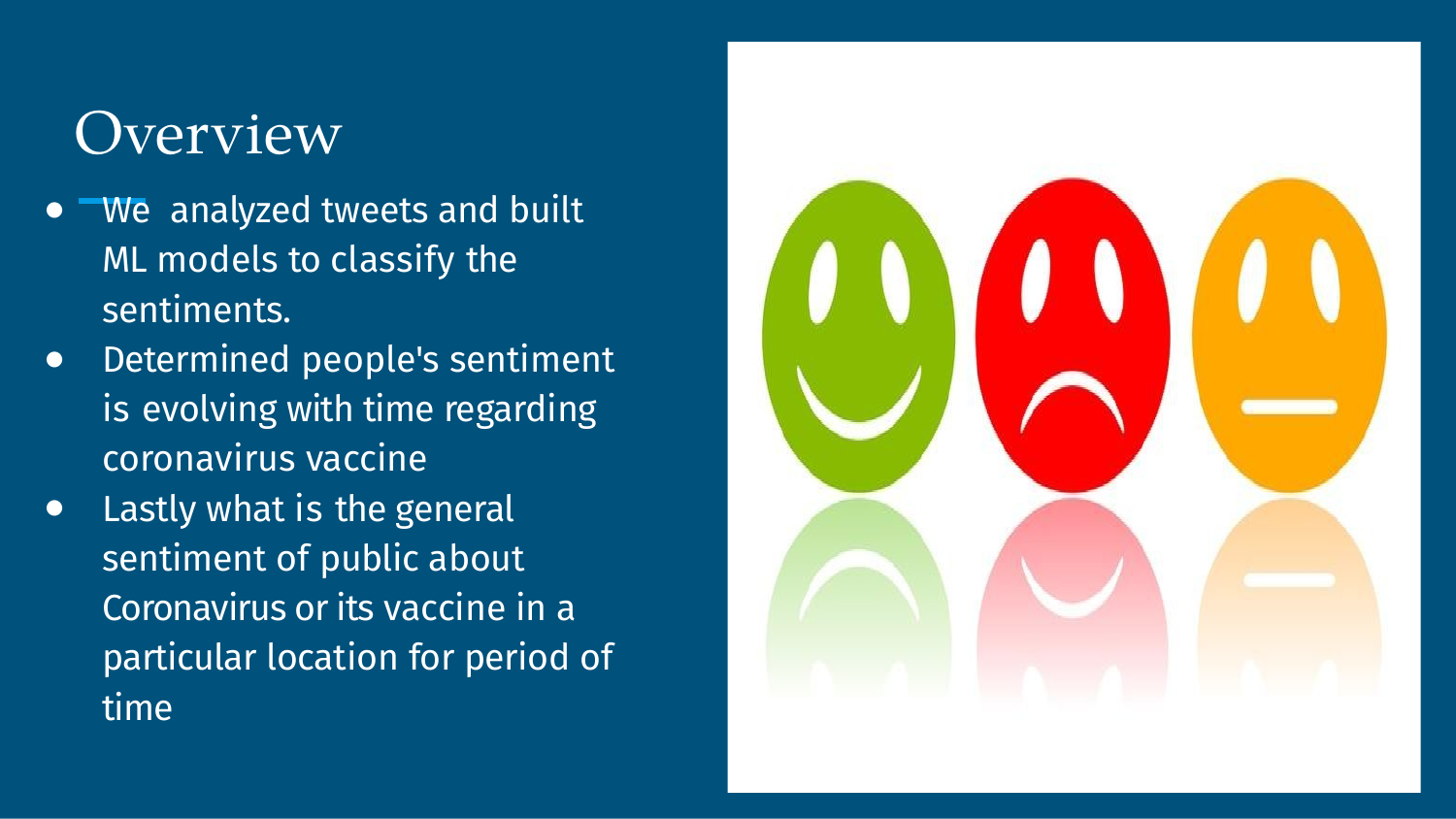

# Overview
We  analyzed tweets and built ML models to classify the  sentiments.
Determined people's sentiment  is evolving with time regarding  coronavirus vaccine
Lastly what is the general  sentiment of public about 	Coronavirus or its vaccine in a particular location for period of time